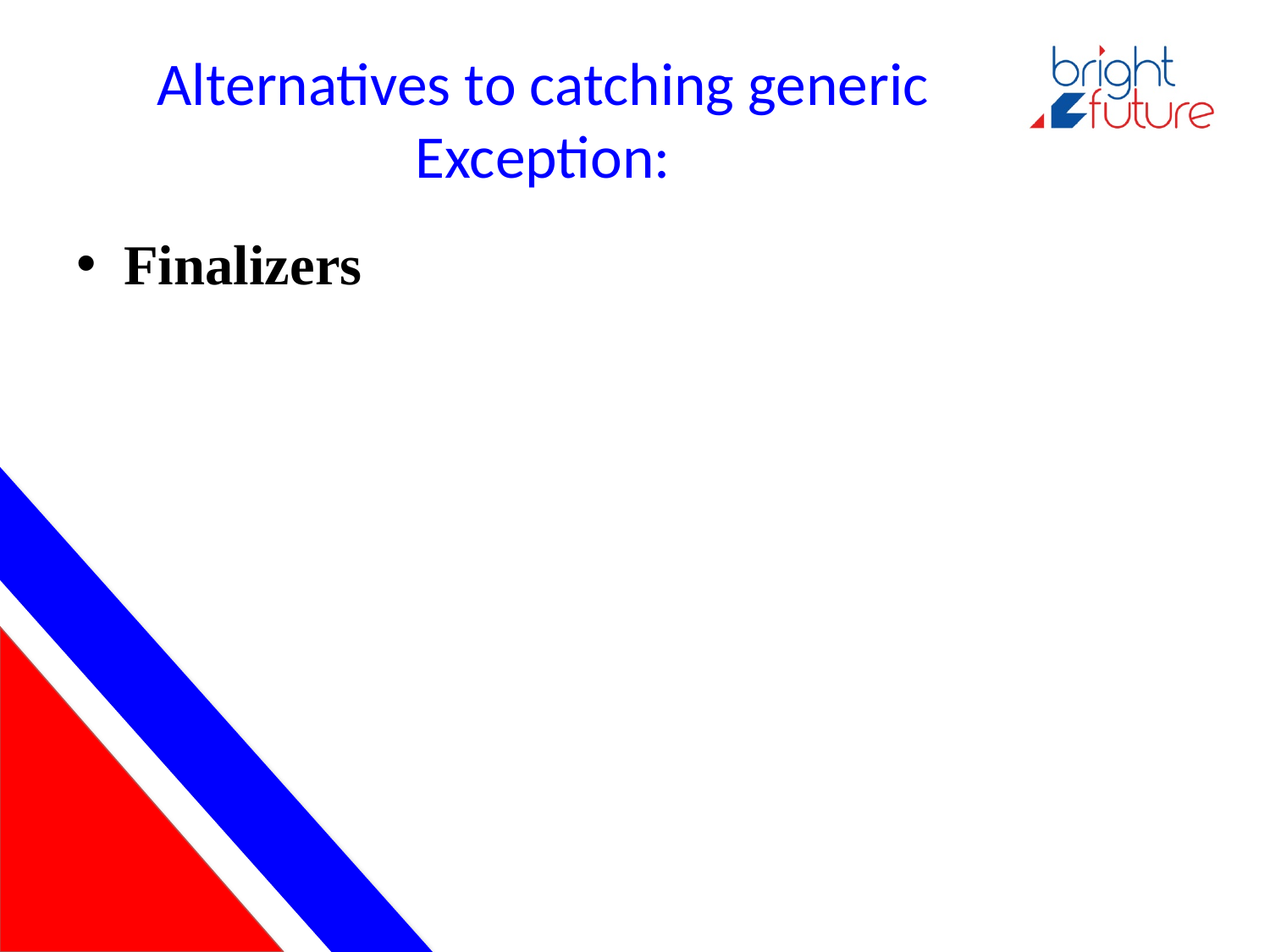

# Alternatives to catching generic Exception:
Finalizers